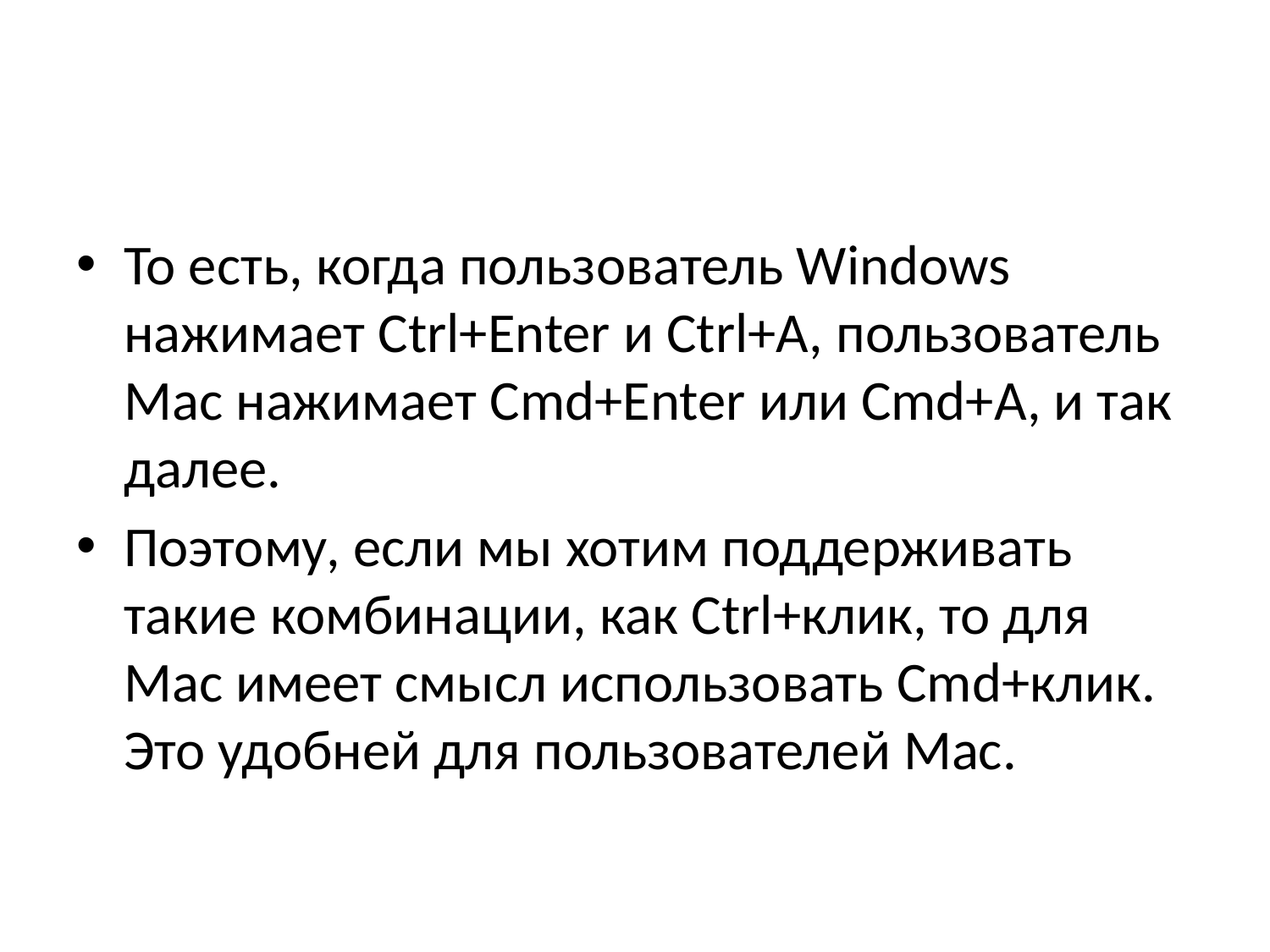

То есть, когда пользователь Windows нажимает Ctrl+Enter и Ctrl+A, пользователь Mac нажимает Cmd+Enter или Cmd+A, и так далее.
Поэтому, если мы хотим поддерживать такие комбинации, как Ctrl+клик, то для Mac имеет смысл использовать Cmd+клик. Это удобней для пользователей Mac.